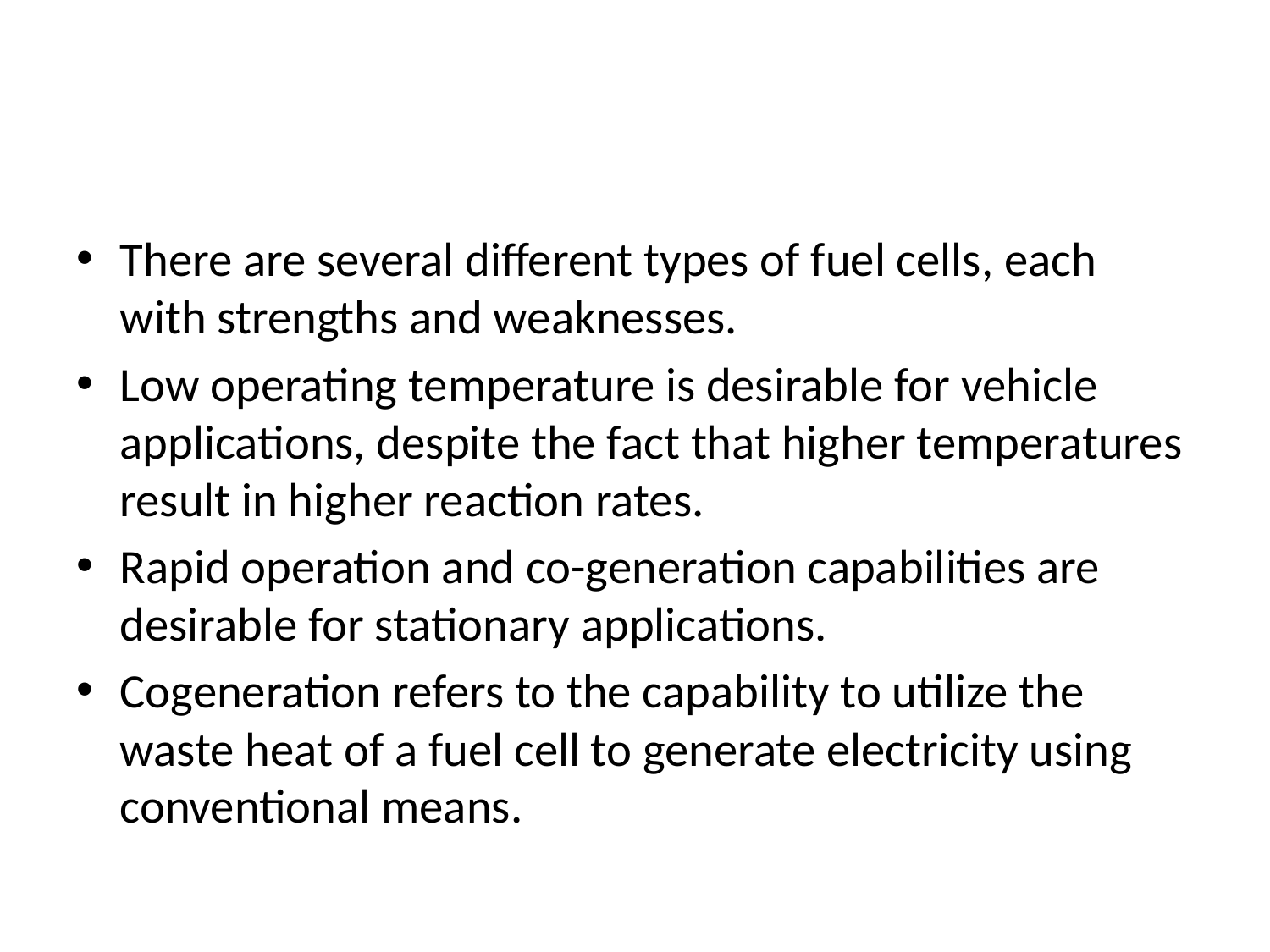

#
There are several different types of fuel cells, each with strengths and weaknesses.
Low operating temperature is desirable for vehicle applications, despite the fact that higher temperatures result in higher reaction rates.
Rapid operation and co-generation capabilities are desirable for stationary applications.
Cogeneration refers to the capability to utilize the waste heat of a fuel cell to generate electricity using conventional means.